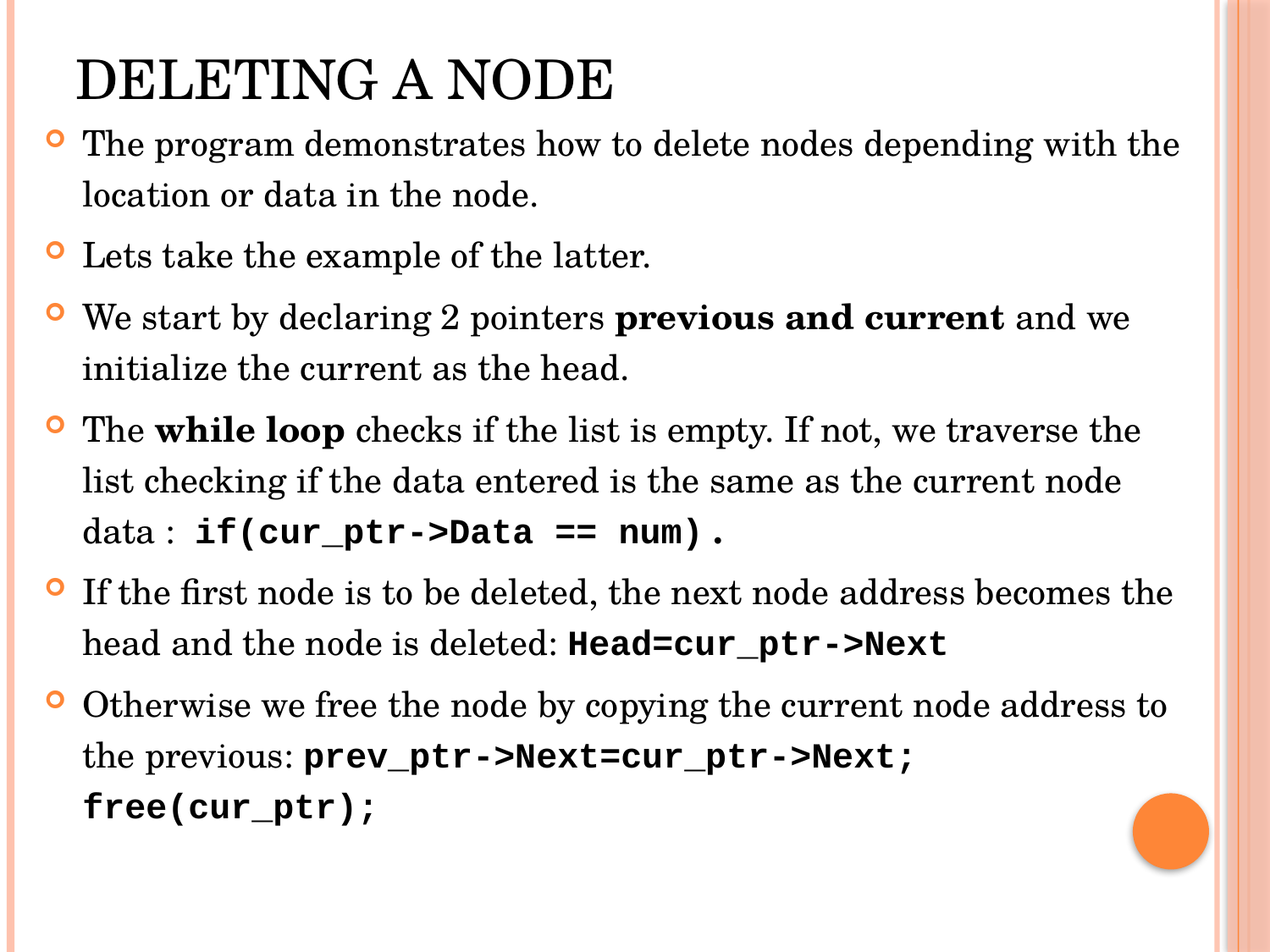

# Deleting a node
The program demonstrates how to delete nodes depending with the location or data in the node.
Lets take the example of the latter.
We start by declaring 2 pointers previous and current and we initialize the current as the head.
The while loop checks if the list is empty. If not, we traverse the list checking if the data entered is the same as the current node data :  if(cur_ptr->Data == num) .
If the first node is to be deleted, the next node address becomes the head and the node is deleted: Head=cur_ptr->Next
Otherwise we free the node by copying the current node address to the previous: prev_ptr->Next=cur_ptr->Next; free(cur_ptr);

32